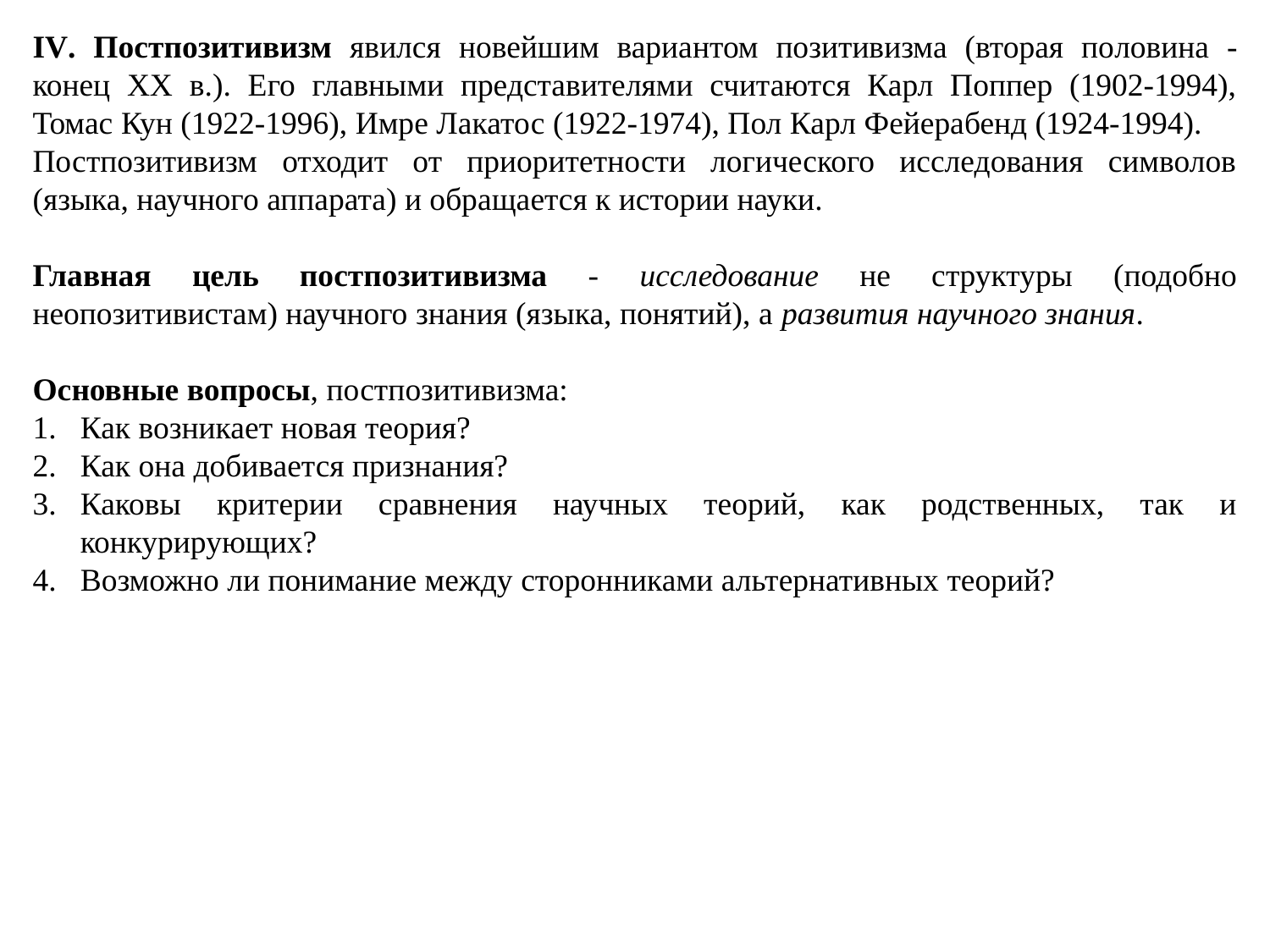

IV. Постпозитивизм явился новейшим вариантом позитивизма (вторая по­ловина - конец XX в.). Его главными представителями считаются Карл Поппер (1902-1994), Томас Кун (1922-1996), Имре Лакатос (1922-1974), Пол Карл Фейерабенд (1924-1994).
Постпозитивизм отходит от приоритетности логического исследования символов (языка, научного аппарата) и обращается к истории науки.

Главная цель постпозитивизма - исследование не структуры (подобно неопозитивистам) научного знания (языка, понятий), а развития научного знания.

Основные вопросы, постпозитивизма:
Как возникает новая теория?
Как она добивается признания?
Каковы критерии сравнения научных теорий, как родственных, так и конкурирующих?
Возможно ли понимание между сторонниками альтернативных теорий?